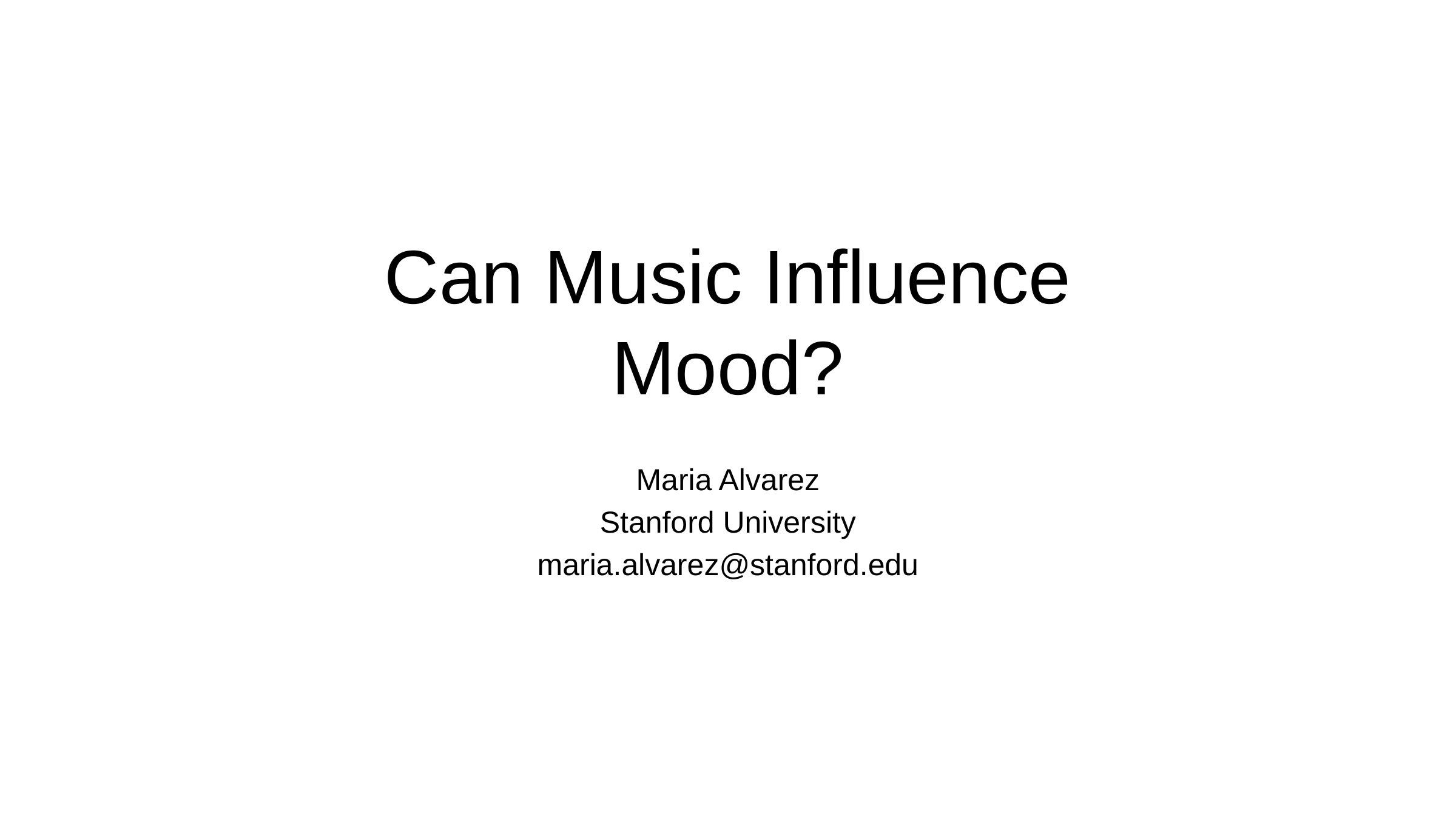

# Can Music Influence Mood?
Maria Alvarez
Stanford University
maria.alvarez@stanford.edu